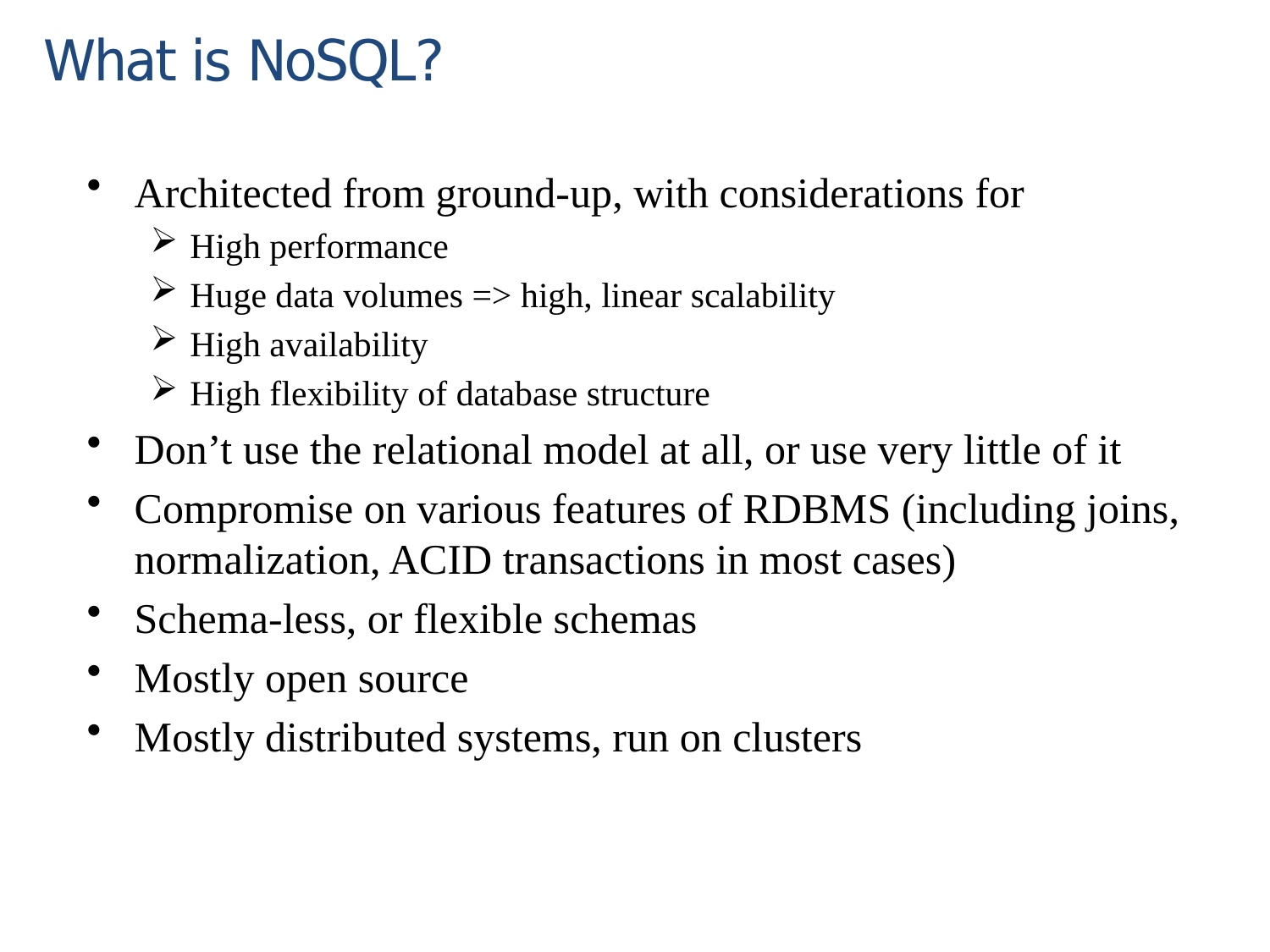

# What is NoSQL?
Architected from ground-up, with considerations for
High performance
Huge data volumes => high, linear scalability
High availability
High flexibility of database structure
Don’t use the relational model at all, or use very little of it
Compromise on various features of RDBMS (including joins, normalization, ACID transactions in most cases)
Schema-less, or flexible schemas
Mostly open source
Mostly distributed systems, run on clusters